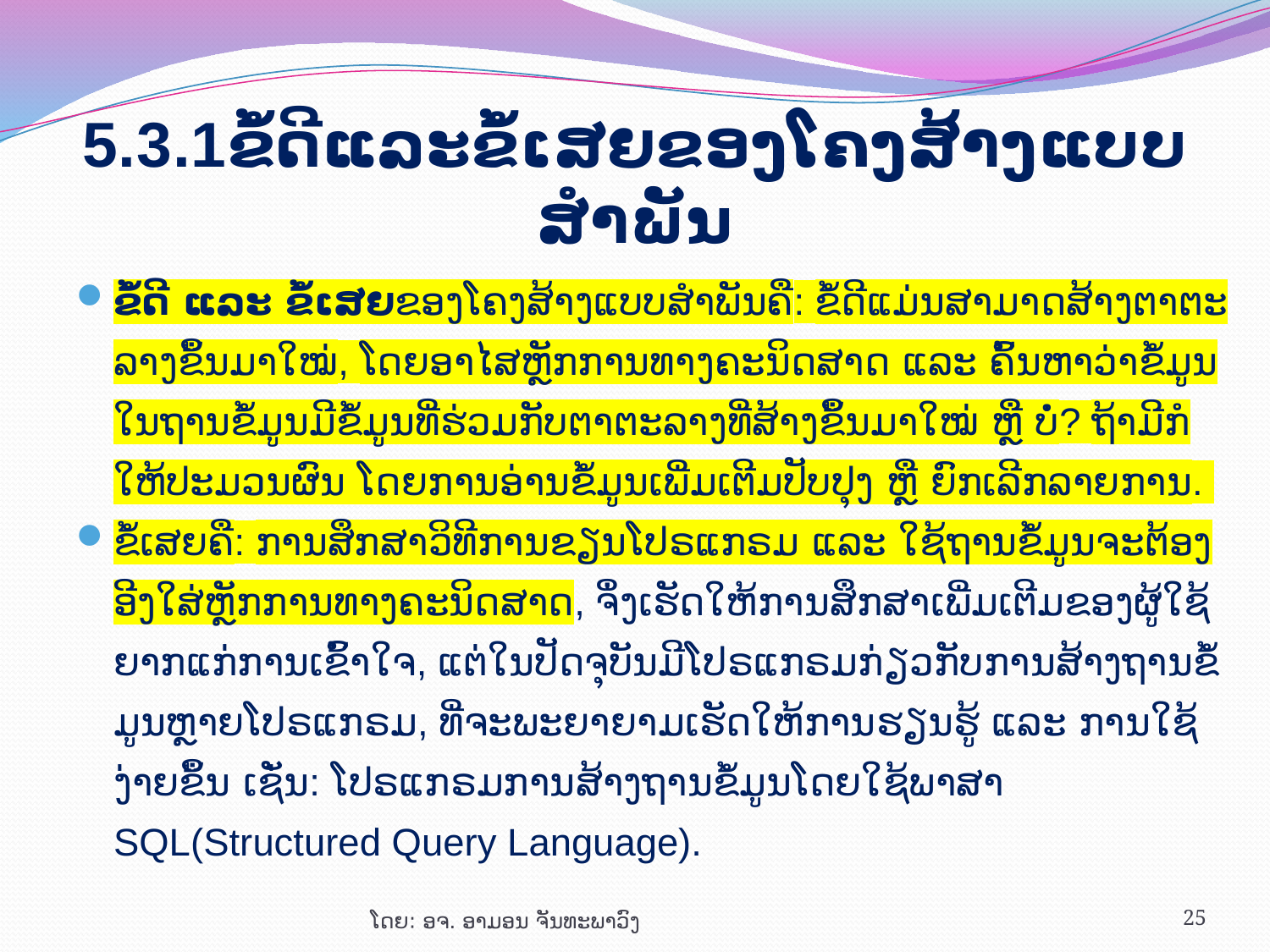

# 5.3.1ຂໍ້​ດີແລະຂໍ້​ເສຍ​ຂອງ​ໂຄງ​ສ້າງ​ແບບ​ສຳ​ພັນ
ຂໍ້​ດີ ແລະ ຂໍ້​ເສຍ​ຂອງ​ໂຄງ​ສ້າງ​ແບບ​ສຳ​ພັນຄື: ຂໍ້​ດີ​ແມ່ນສາ​ມາດ​ສ້າງ​ຕາ​ຕະ​ລາງ​ຂຶ້ນ​ມາ​ໃໝ່, ໂດຍ​ອາ​ໄສ​ຫຼັກ​ການ​ທາງ​ຄະ​ນິດ​ສາດ ແລະ ​ຄົ້ນ​ຫາ​ວ່າຂໍ້​ມູນໃນ​ຖານຂໍ້​ມູນມີຂໍ້​ມູນທີ່​ຮ່ວມ​ກັບ​ຕາ​ຕະ​ລາງ​ທີ່​ສ້າງ​ຂຶ້ນ​ມາ​ໃໝ່ ຫຼື ບໍ່? ຖ້າ​ມີກໍ​ໃຫ້​ປະ​ມວນ​ຜົນ ໂດຍ​ການ​ອ່ານຂໍ້​ມູນເພີ່ມ​ເຕີມປັບ​ປຸງ ຫຼື ຍົກ​ເລີກ​ລາຍ​ການ.
ຂໍ້​ເສຍຄື: ການ​ສຶກ​ສາ​ວິ​ທີ​ການ​ຂຽນ​ໂປ​ຣ​ແກ​ຣມ ແລະ ໃຊ້​ຖານຂໍ້​ມູນຈະ​ຕ້ອງ​ອີງ​ໃສ່​ຫຼັກ​ການ​ທາງ​ຄະ​ນິດ​ສາດ, ຈຶ່ງ​ເຮັດ​ໃຫ້​ການ​​ສຶກ​ສາ​ເພີ່ມ​ເຕີມ​ຂອງ​ຜູ້​ໃຊ້ ຍາກ​ແກ່​ການ​ເຂົ້າ​ໃຈ, ແຕ່​ໃນ​ປັດ​ຈຸ​ບັນ​ມີ​ໂປ​ຣ​ແກ​ຣມ​ກ່ຽວ​ກັບ​ການ​ສ້າງ​ຖານຂໍ້​ມູນຫຼາຍໂປ​ຣ​ແກ​ຣມ, ທີ່​ຈະ​ພະ​ຍາ​ຍາມ​ເຮັດ​ໃຫ້​ການ​ຮຽນ​ຮູ້ ແລະ ການ​ໃຊ້​ງ່າຍ​ຂຶ້ນ ເຊັ່ນ: ໂປ​ຣ​ແກ​ຣມການ​ສ້າງ​ຖານຂໍ້​ມູນໂດຍ​ໃຊ້​ພາ​ສາ SQL(Structured Query Language).
ໂດຍ: ອຈ. ອາມອນ ຈັນທະພາວົງ
25